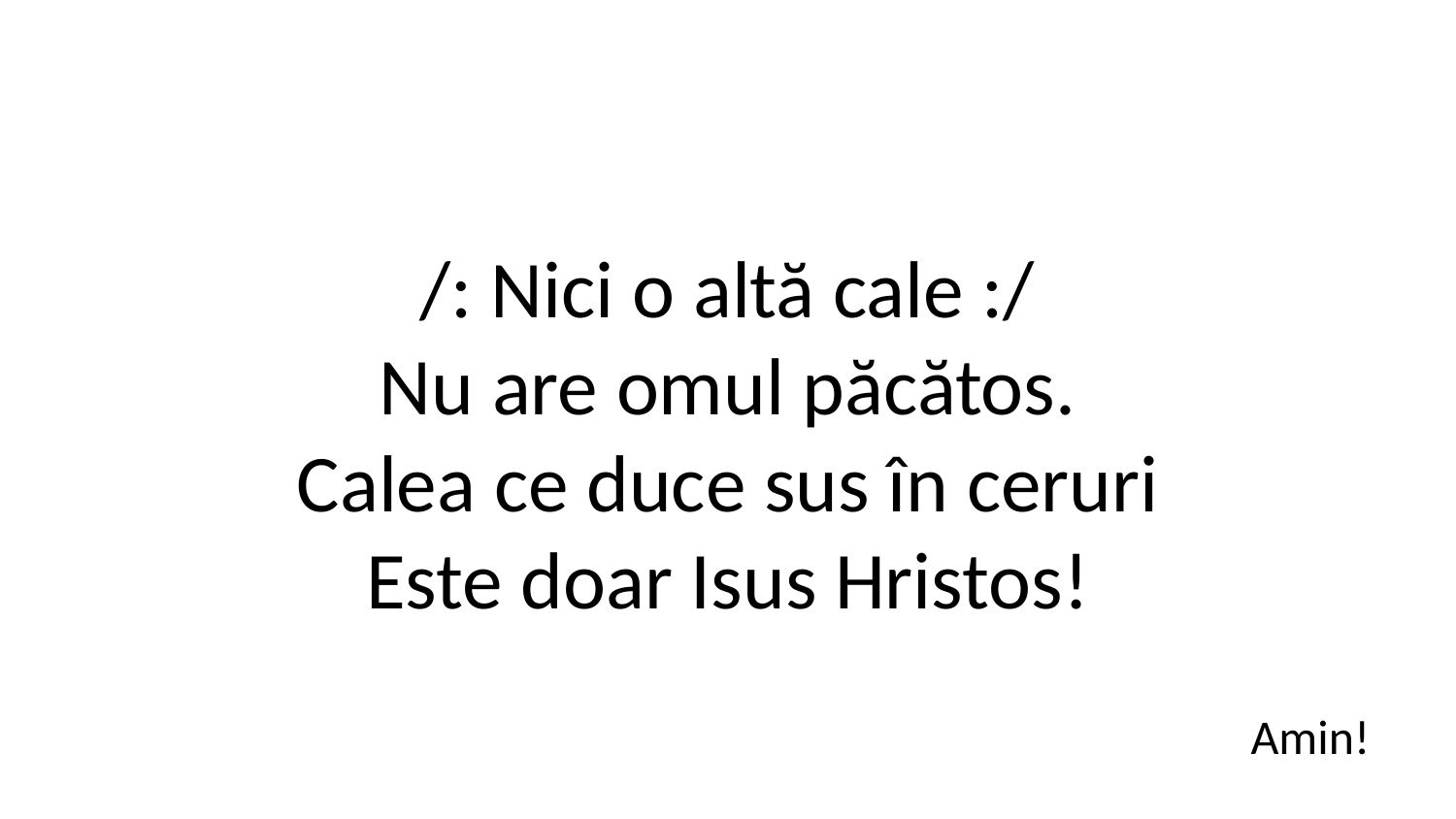

/: Nici o altă cale :/
Nu are omul păcătos.
Calea ce duce sus în ceruri
Este doar Isus Hristos!

Amin!